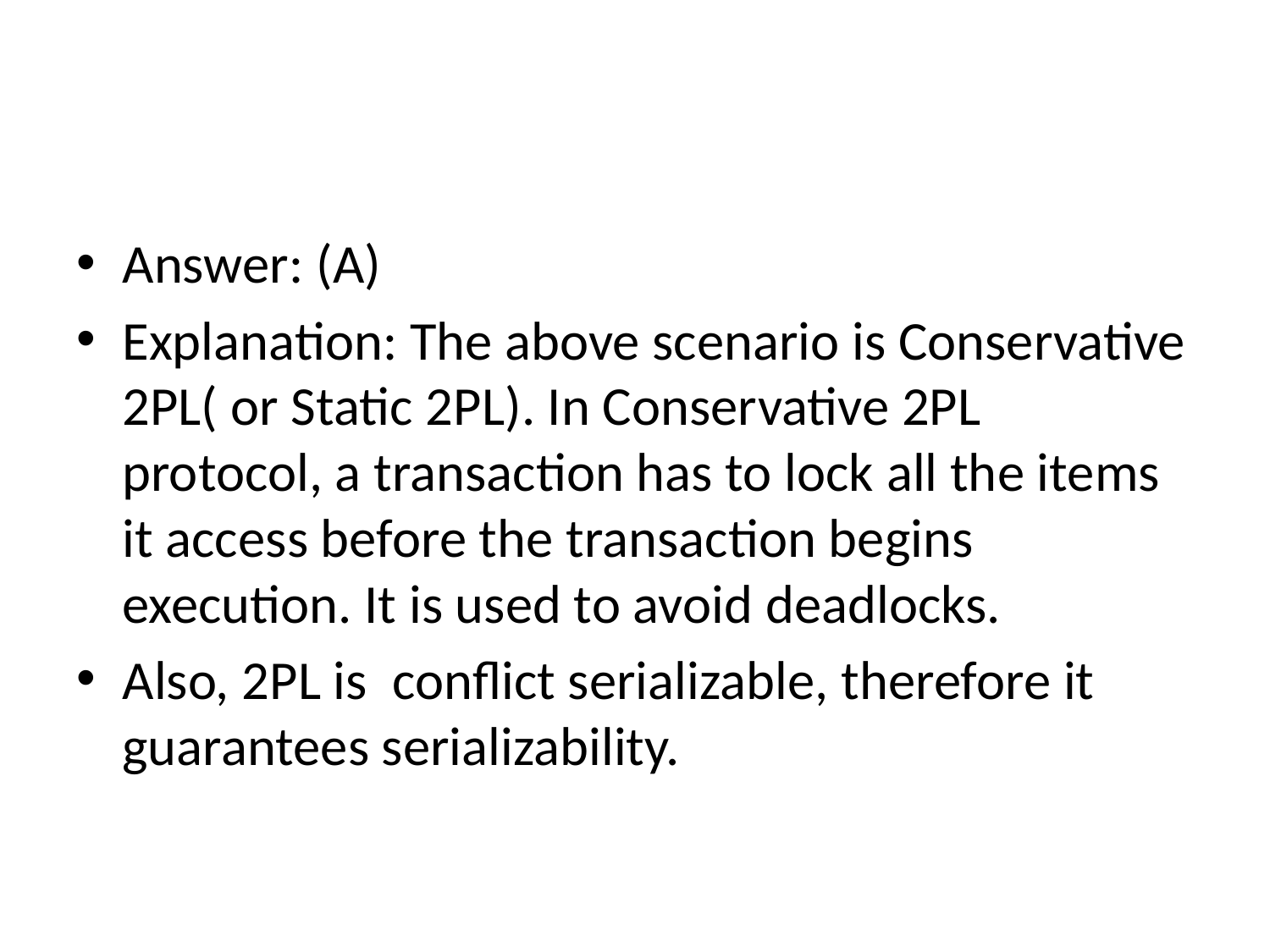

#
Answer: (A)
Explanation: The above scenario is Conservative 2PL( or Static 2PL). In Conservative 2PL protocol, a transaction has to lock all the items it access before the transaction begins execution. It is used to avoid deadlocks.
Also, 2PL is  conflict serializable, therefore it guarantees serializability.